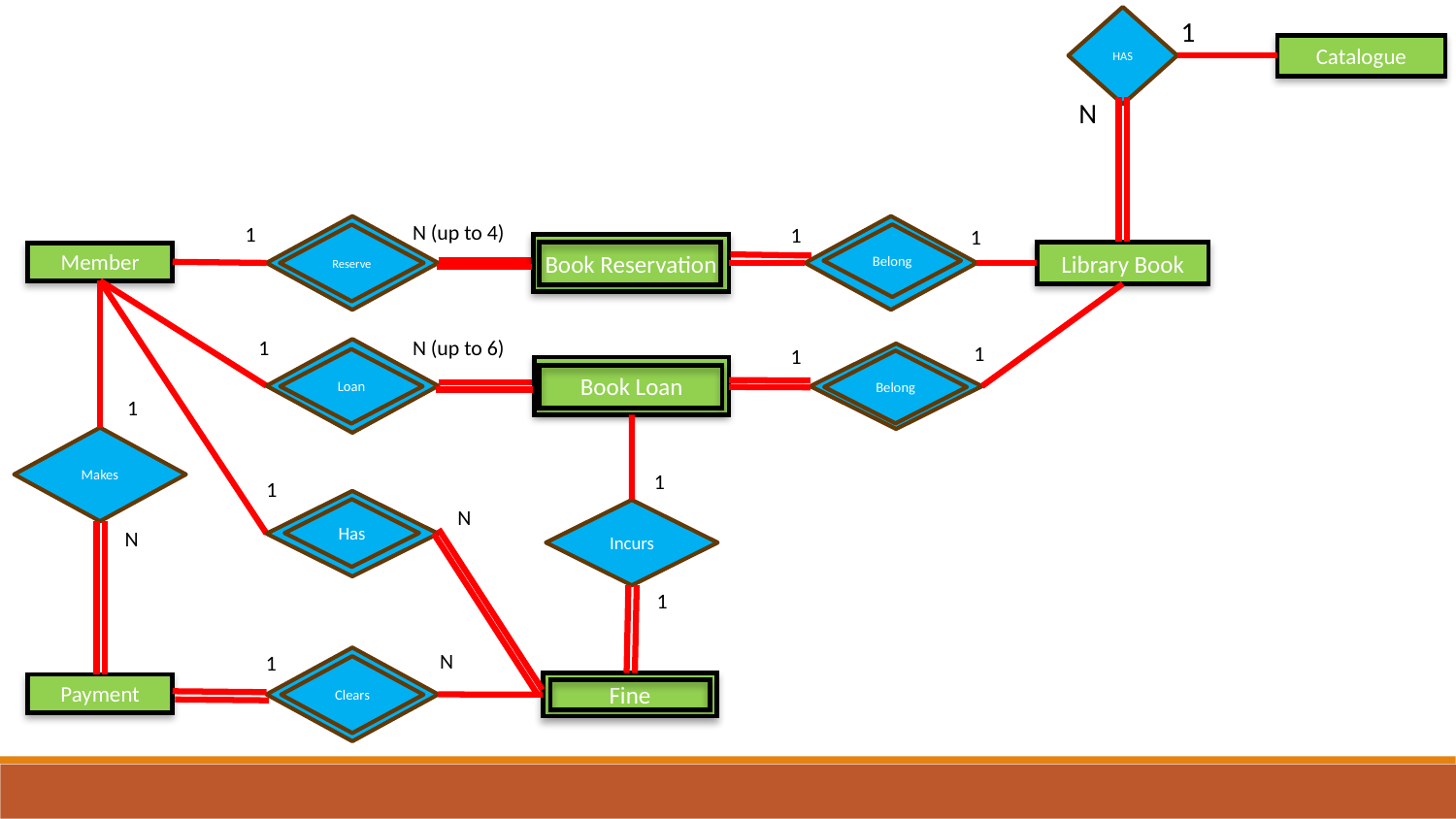

1
HAS
Catalogue
N
N (up to 4)
1
1

Belong
1
Belong
Reserve
Book Reservation
Library Book

Member
N (up to 6)
1
1
1
Loan
Belong
Loan
Belong
Book Loan

1
Makes
1
1
Has
N
Has
Incurs
N
1
N
1
Clears
Clears
Fine
Payment